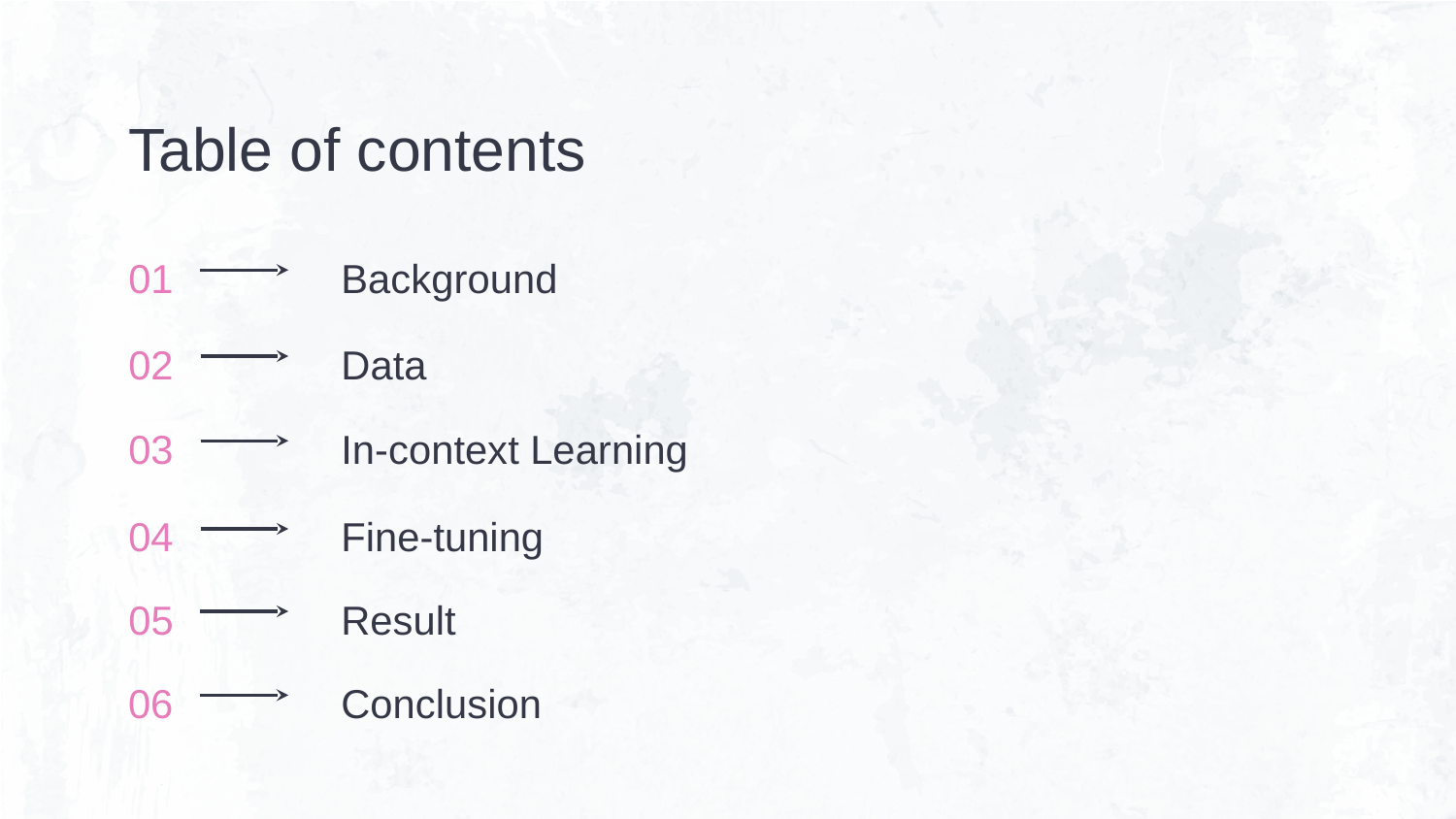

Table of contents
# 01
Background
02
Data
03
In-context Learning
04
Fine-tuning
05
Result
06
Conclusion